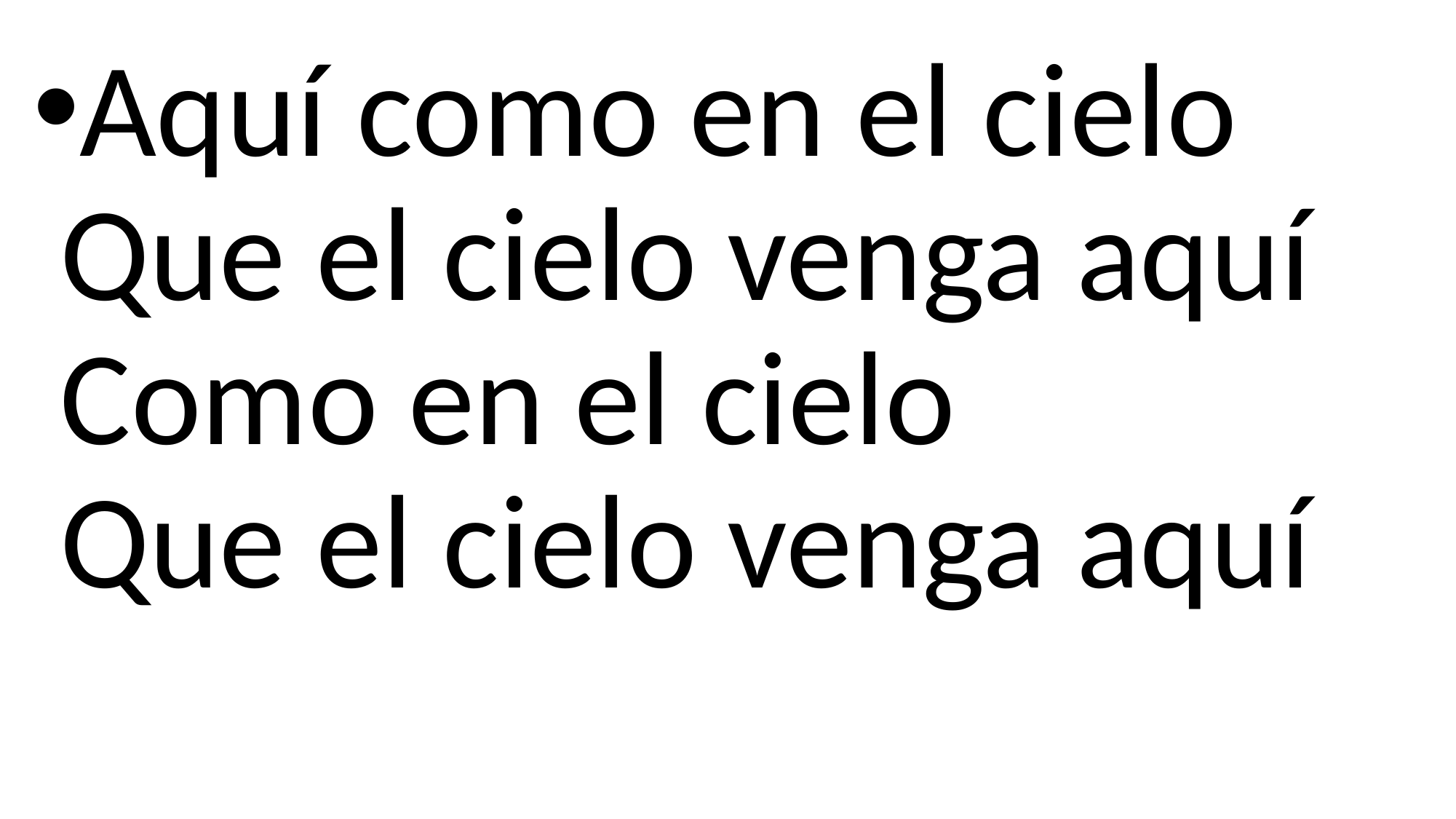

Aquí como en el cielo
Que el cielo venga aquí
Como en el cielo
Que el cielo venga aquí